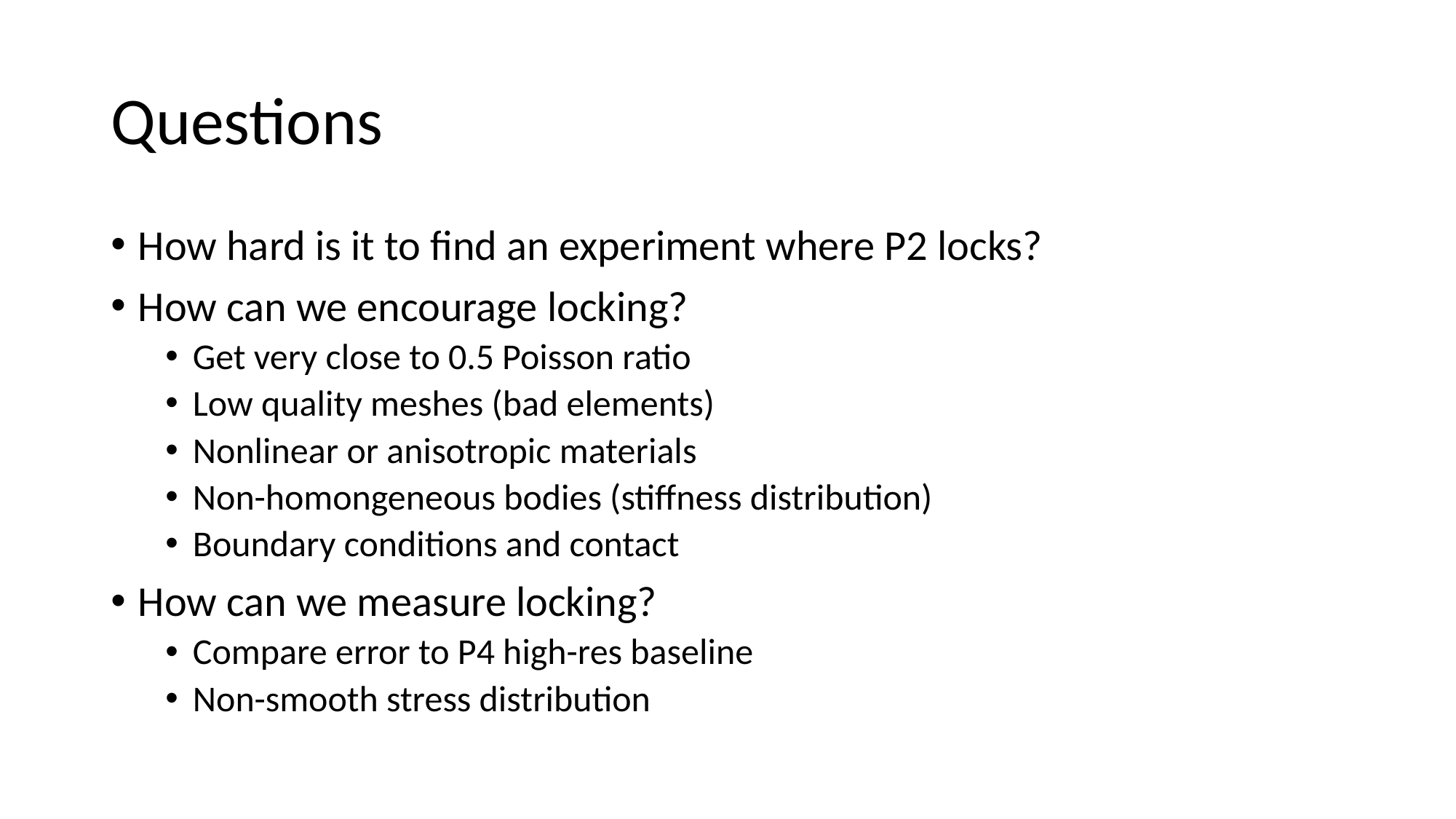

# Questions
How hard is it to find an experiment where P2 locks?
How can we encourage locking?
Get very close to 0.5 Poisson ratio
Low quality meshes (bad elements)
Nonlinear or anisotropic materials
Non-homongeneous bodies (stiffness distribution)
Boundary conditions and contact
How can we measure locking?
Compare error to P4 high-res baseline
Non-smooth stress distribution